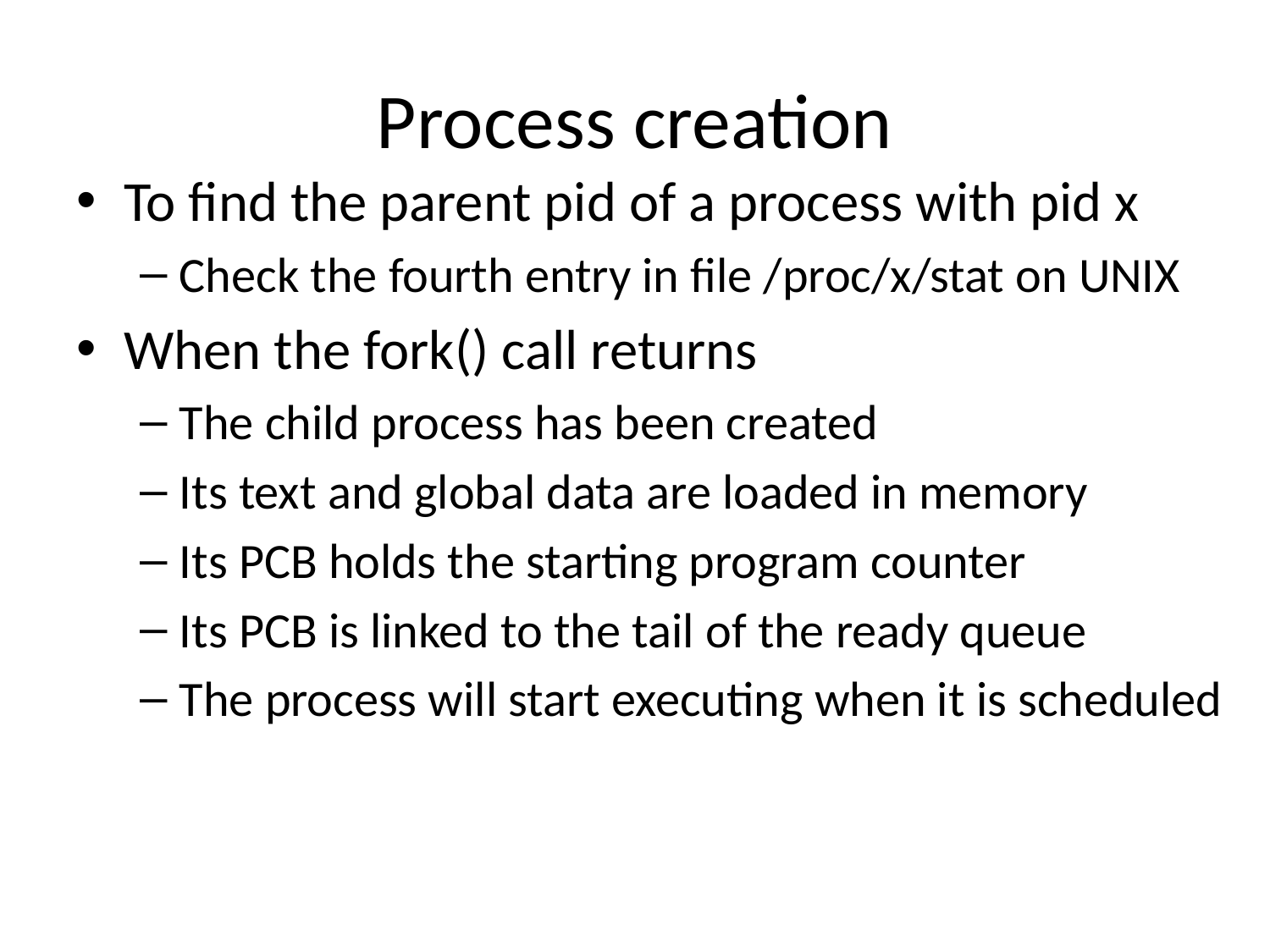

# Process creation
To find the parent pid of a process with pid x
Check the fourth entry in file /proc/x/stat on UNIX
When the fork() call returns
The child process has been created
Its text and global data are loaded in memory
Its PCB holds the starting program counter
Its PCB is linked to the tail of the ready queue
The process will start executing when it is scheduled